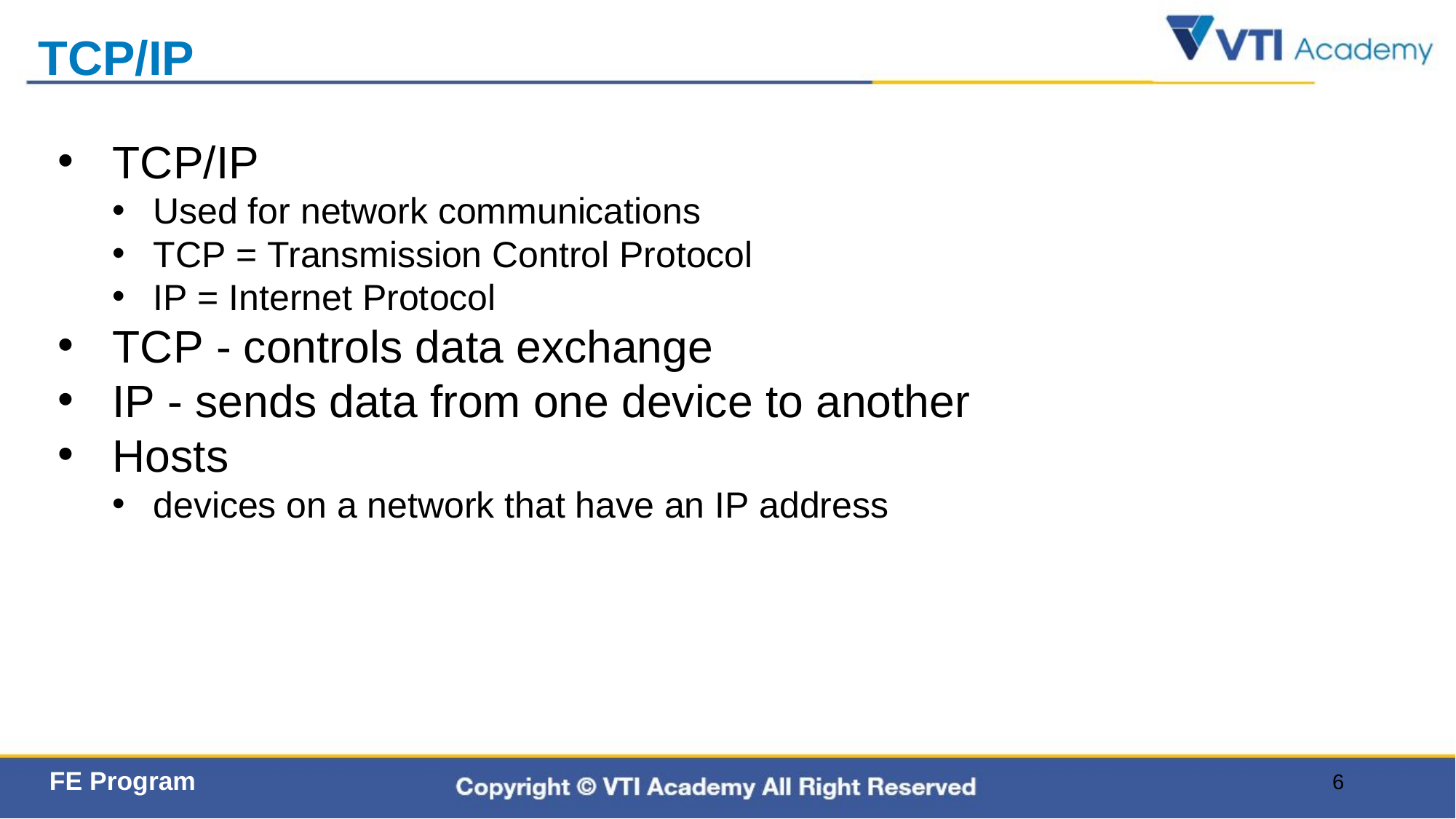

# TCP/IP
TCP/IP
Used for network communications
TCP = Transmission Control Protocol
IP = Internet Protocol
TCP - controls data exchange
IP - sends data from one device to another
Hosts
devices on a network that have an IP address

6